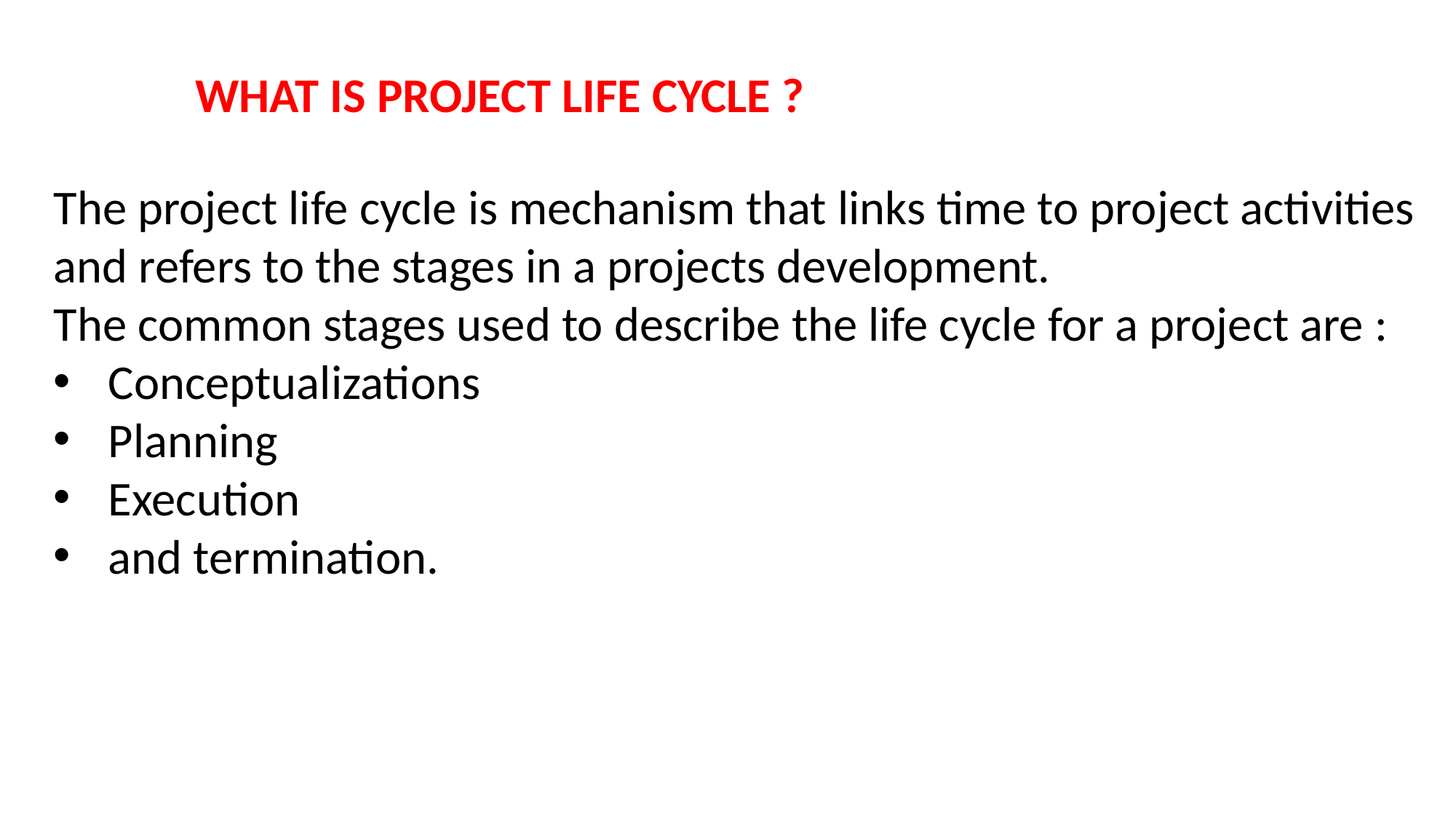

WHAT IS PROJECT LIFE CYCLE ?
The project life cycle is mechanism that links time to project activities and refers to the stages in a projects development.
The common stages used to describe the life cycle for a project are :
Conceptualizations
Planning
Execution
and termination.